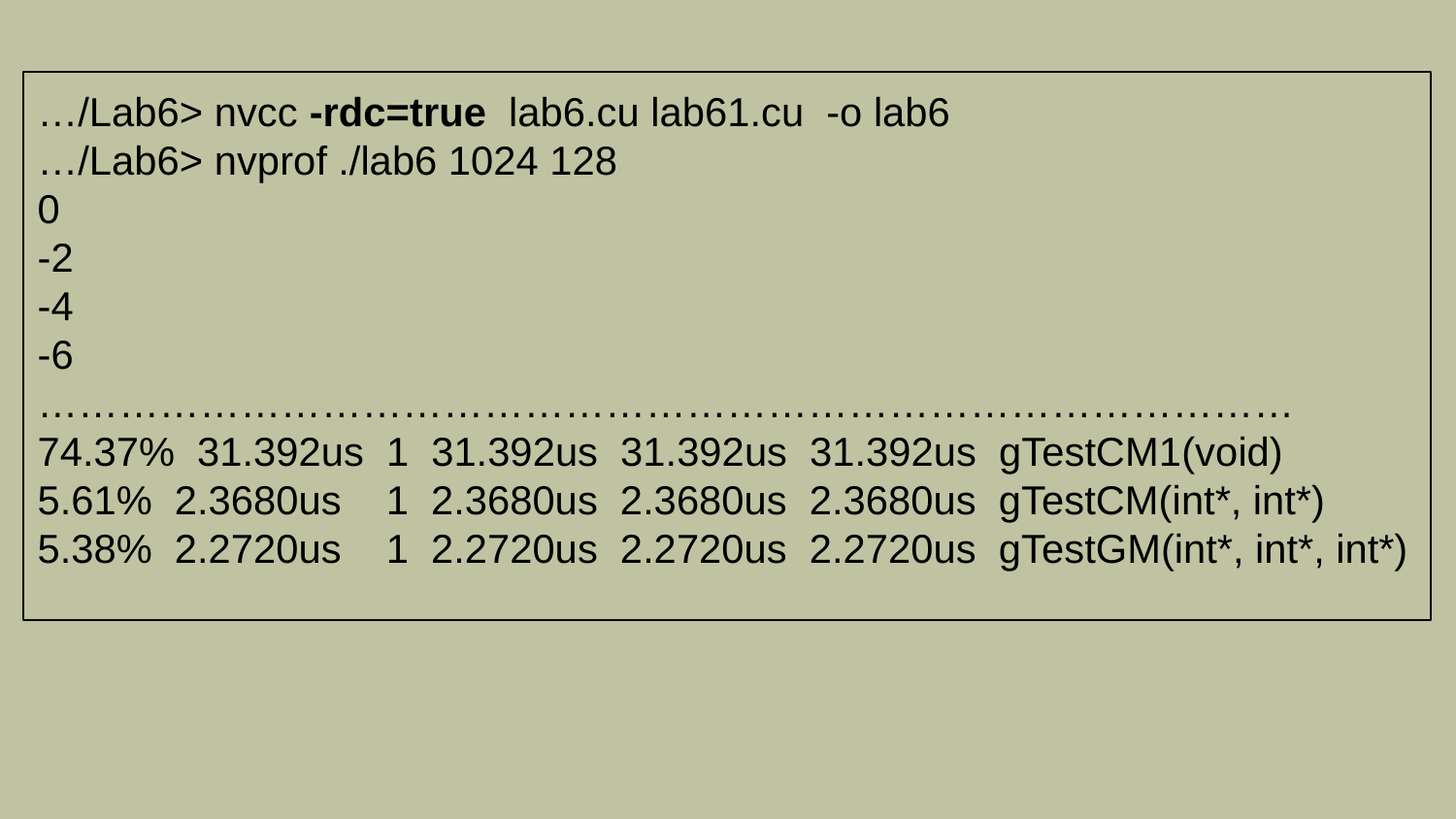

…/Lab6> nvcc -rdc=true  lab6.cu lab61.cu  -o lab6
…/Lab6> nvprof ./lab6 1024 128
0
-2
-4
-6
…………………………………………………………………………………
74.37%  31.392us  1  31.392us  31.392us  31.392us  gTestCM1(void)
5.61%  2.3680us    1  2.3680us  2.3680us  2.3680us  gTestCM(int*, int*)
5.38%  2.2720us    1  2.2720us  2.2720us  2.2720us  gTestGM(int*, int*, int*)